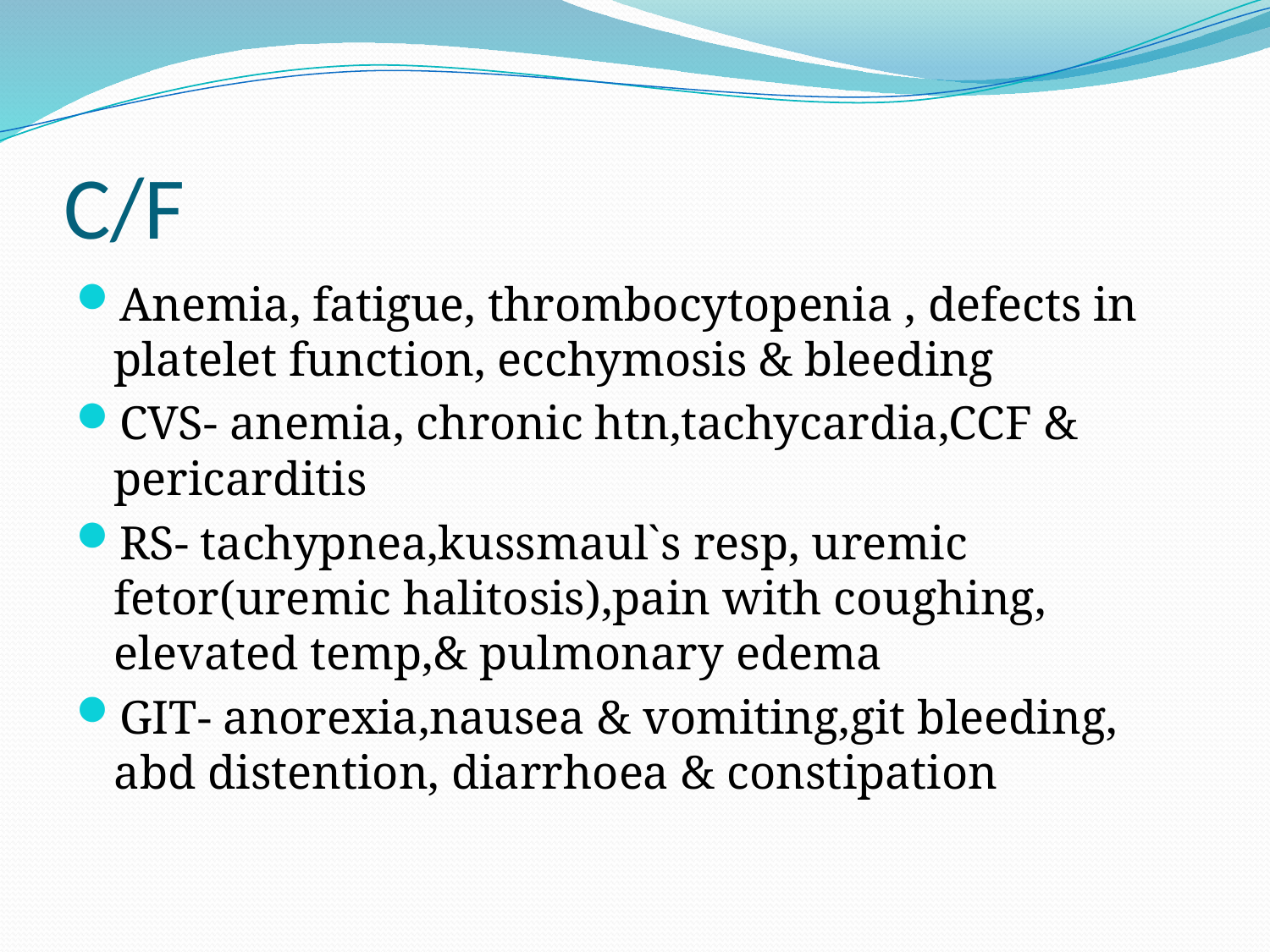

# C/F
Anemia, fatigue, thrombocytopenia , defects in platelet function, ecchymosis & bleeding
CVS- anemia, chronic htn,tachycardia,CCF & pericarditis
RS- tachypnea,kussmaul`s resp, uremic fetor(uremic halitosis),pain with coughing, elevated temp,& pulmonary edema
GIT- anorexia,nausea & vomiting,git bleeding, abd distention, diarrhoea & constipation